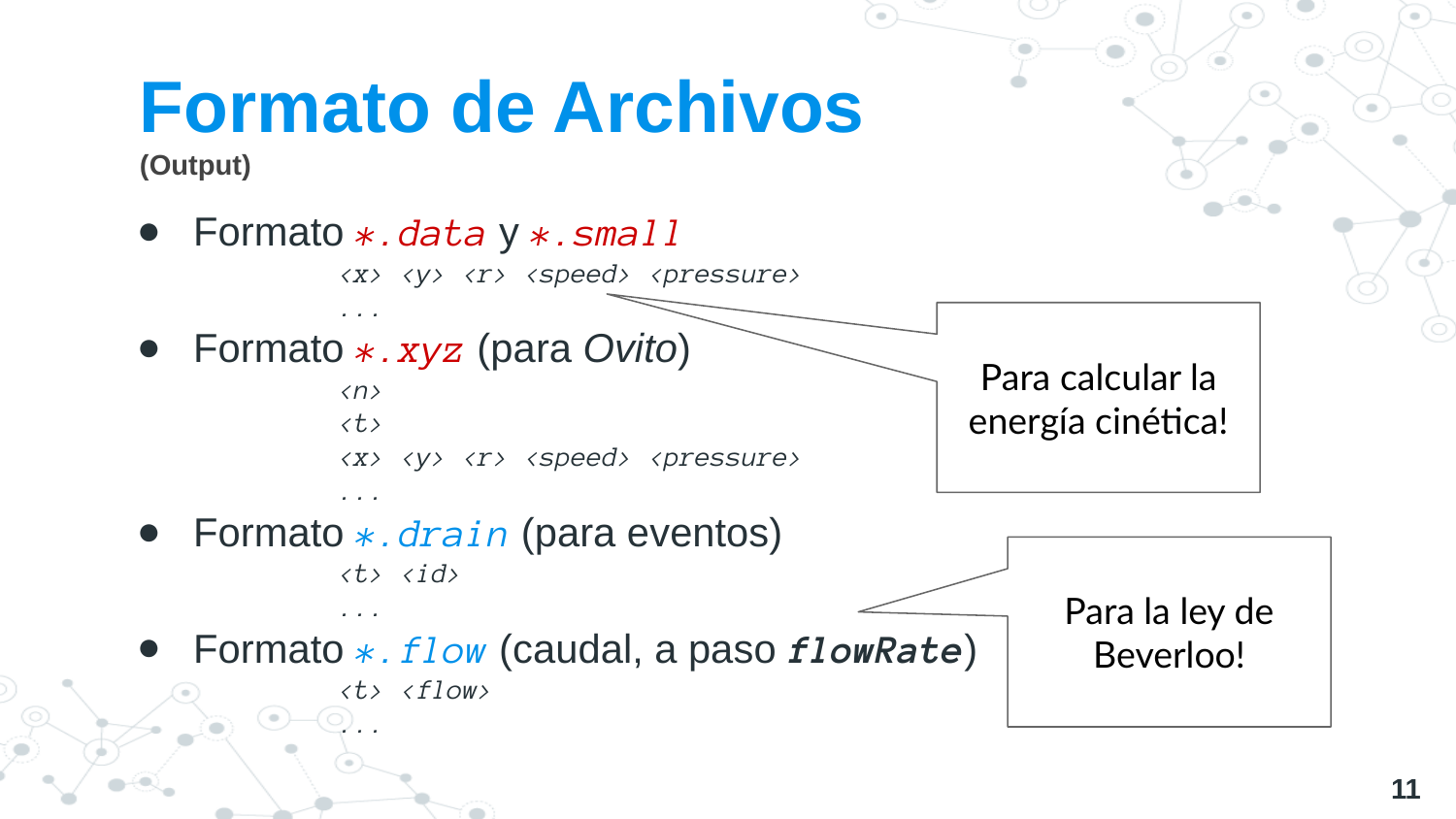

# Formato de Archivos
(Output)
Formato *.data y *.small
<x> <y> <r> <speed> <pressure>
...
Formato *.xyz (para Ovito)
<n>
<t>
<x> <y> <r> <speed> <pressure>
...
Formato *.drain (para eventos)
<t> <id>
...
Formato *.flow (caudal, a paso flowRate)
<t> <flow>
...

Para calcular la energía cinética!
Para la ley de Beverloo!
11